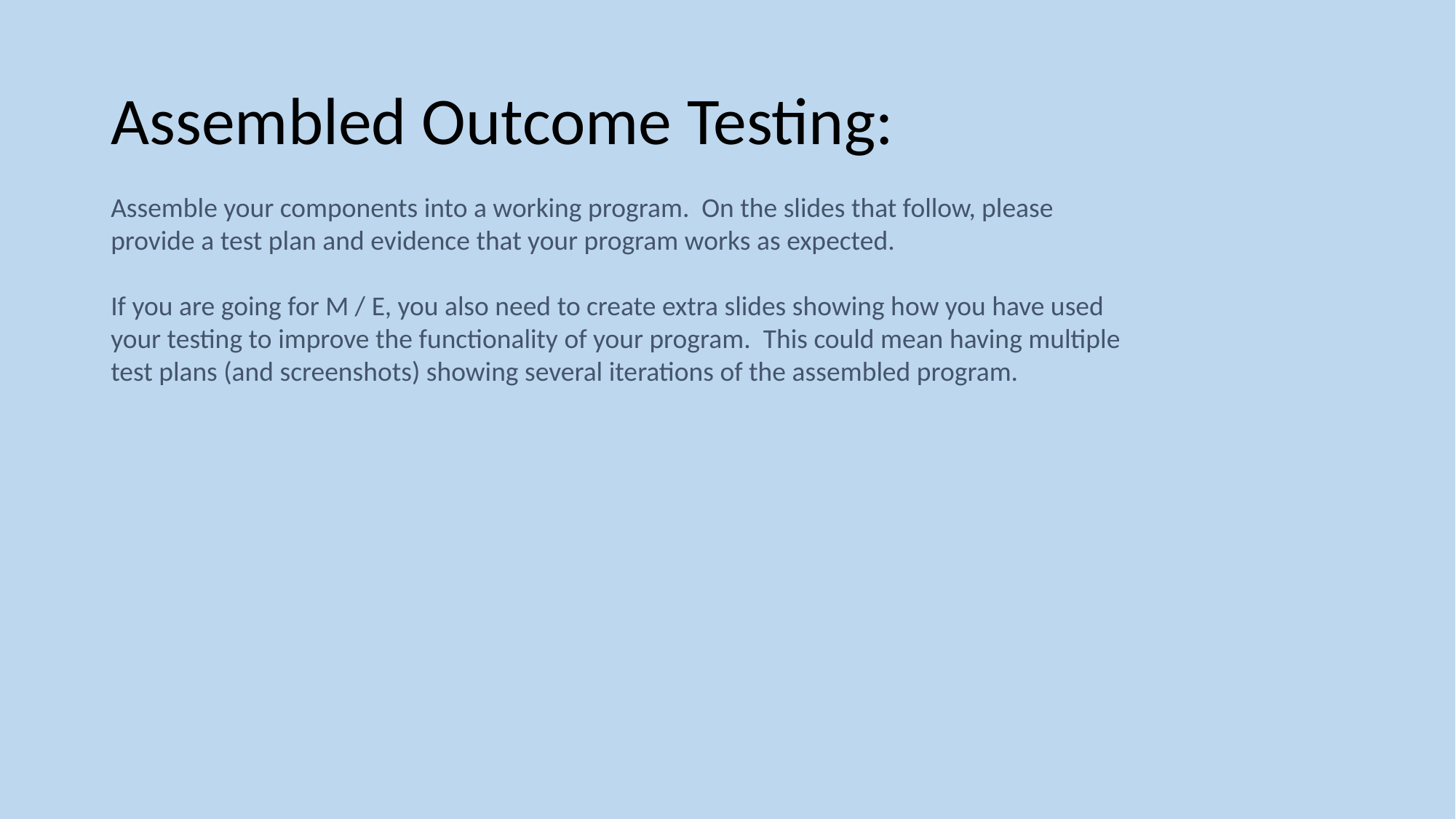

# Assembled Outcome Testing:
Assemble your components into a working program.  On the slides that follow, please provide a test plan and evidence that your program works as expected.

If you are going for M / E, you also need to create extra slides showing how you have used your testing to improve the functionality of your program.  This could mean having multiple test plans (and screenshots) showing several iterations of the assembled program.